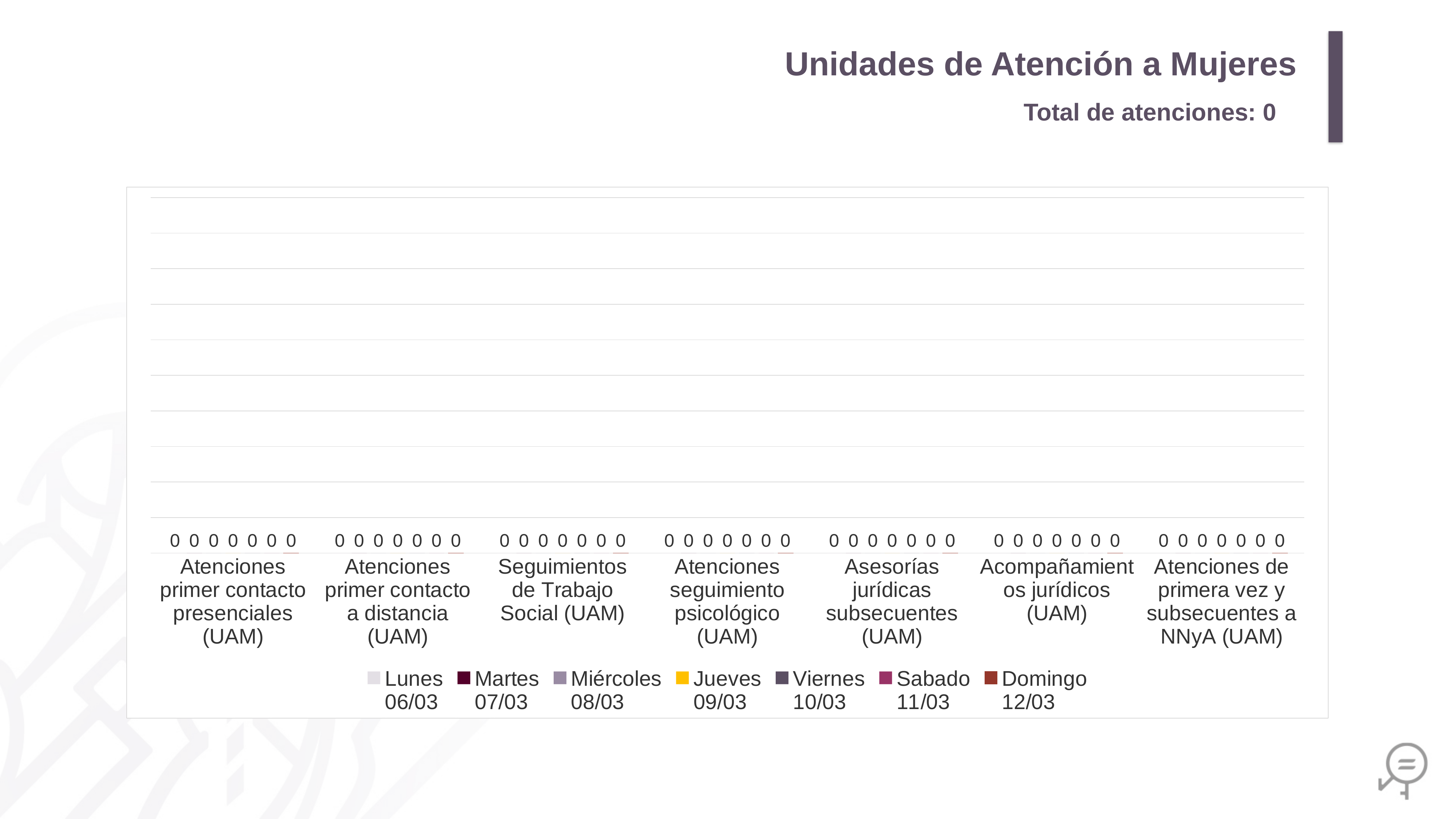

Unidades de Atención a Mujeres
Total de atenciones: 0

### Chart

| Category | Lunes
06/03 | Martes
07/03 | Miércoles
08/03 | Jueves
09/03 | Viernes
10/03 | Sabado
11/03 | Domingo
12/03 |
|---|---|---|---|---|---|---|---|
| Atenciones primer contacto presenciales (UAM) | 0.0 | 0.0 | 0.0 | 0.0 | 0.0 | 0.0 | 0.0 |
| Atenciones primer contacto a distancia (UAM) | 0.0 | 0.0 | 0.0 | 0.0 | 0.0 | 0.0 | 0.0 |
| Seguimientos de Trabajo Social (UAM) | 0.0 | 0.0 | 0.0 | 0.0 | 0.0 | 0.0 | 0.0 |
| Atenciones seguimiento psicológico (UAM) | 0.0 | 0.0 | 0.0 | 0.0 | 0.0 | 0.0 | 0.0 |
| Asesorías jurídicas subsecuentes (UAM) | 0.0 | 0.0 | 0.0 | 0.0 | 0.0 | 0.0 | 0.0 |
| Acompañamientos jurídicos (UAM) | 0.0 | 0.0 | 0.0 | 0.0 | 0.0 | 0.0 | 0.0 |
| Atenciones de primera vez y subsecuentes a NNyA (UAM) | 0.0 | 0.0 | 0.0 | 0.0 | 0.0 | 0.0 | 0.0 |